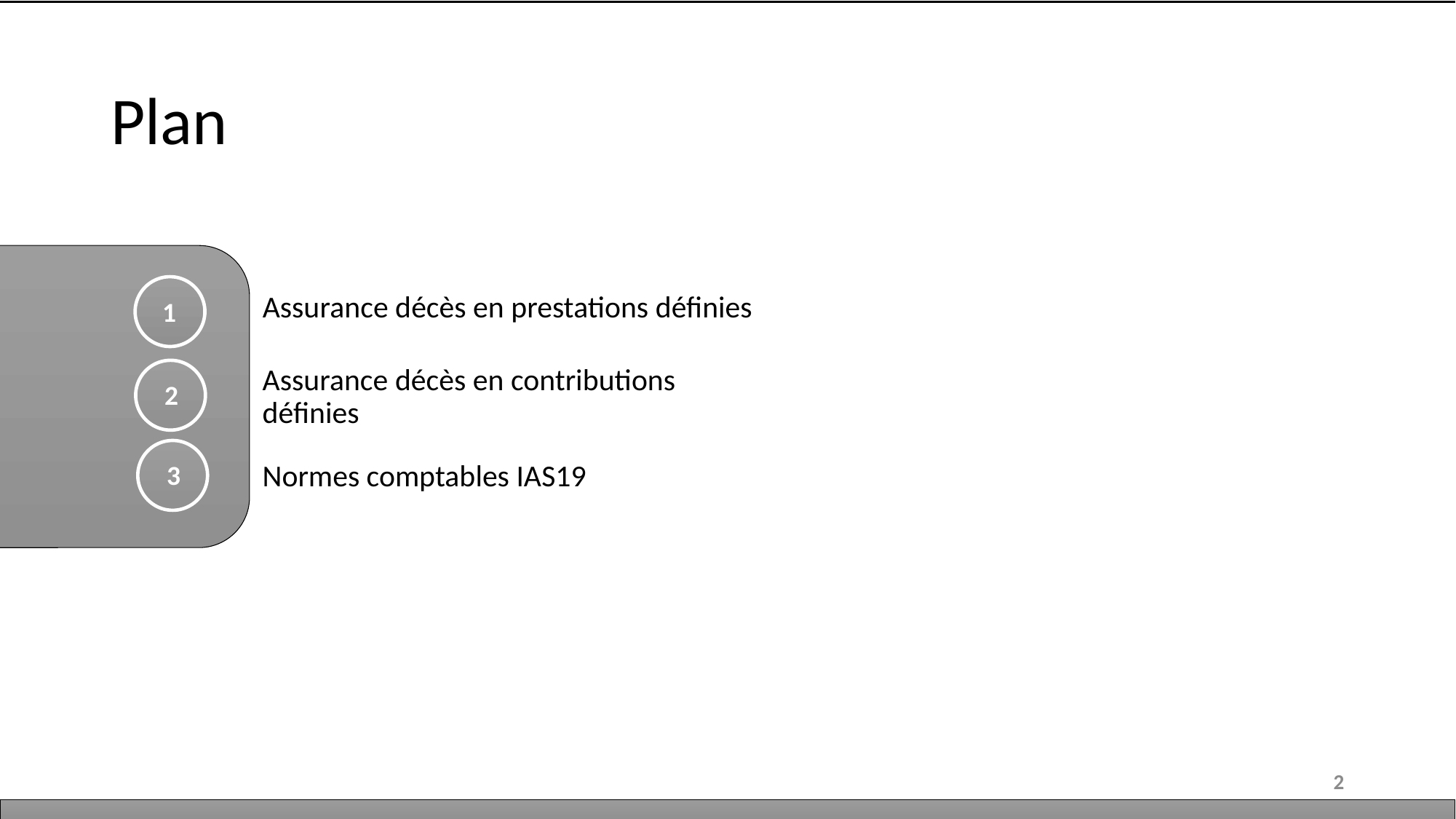

# Plan

Assurance décès en prestations définies

1

2
Assurance décès en contributions définies

3
Normes comptables IAS19
2